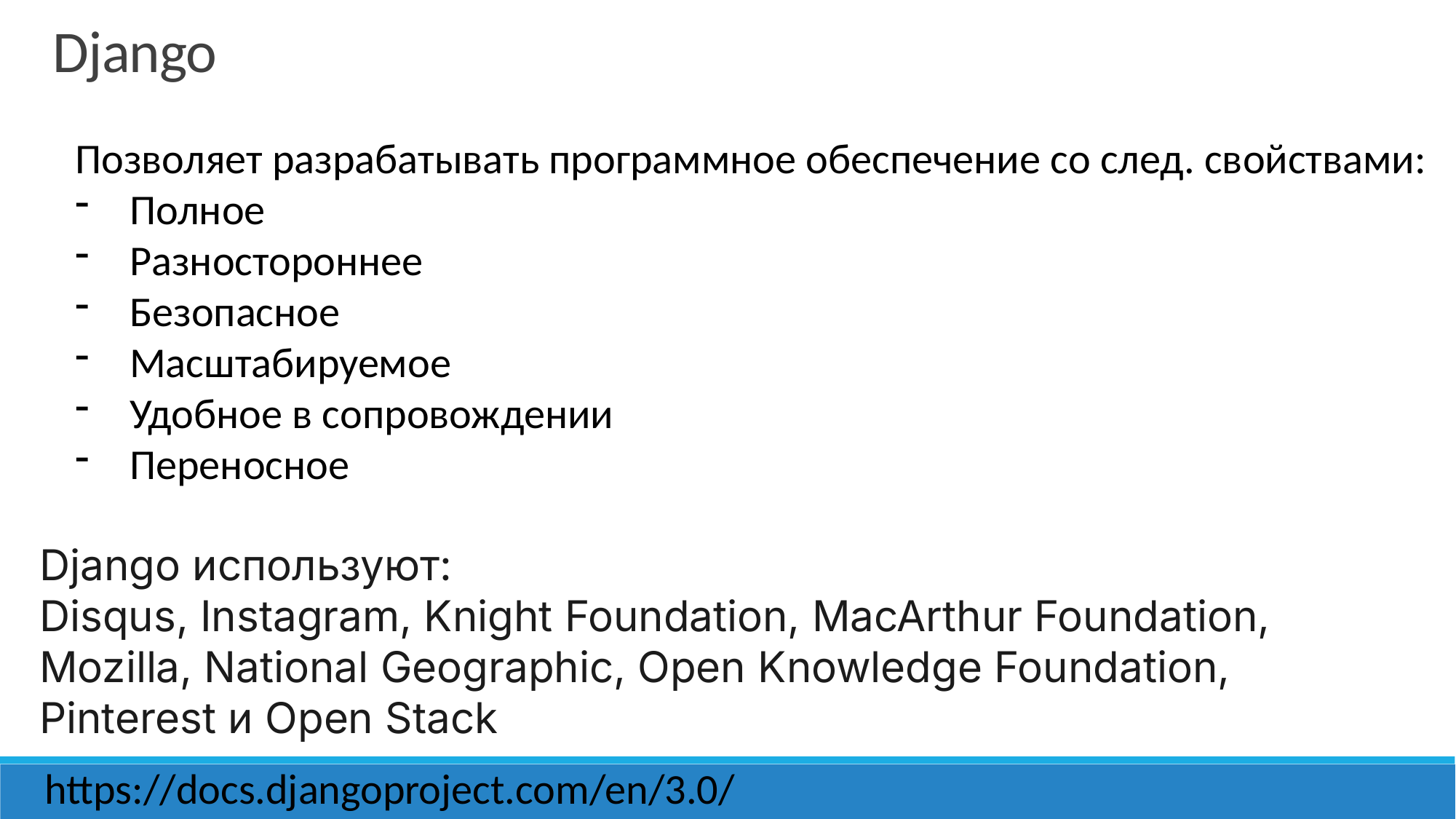

Django
Позволяет разрабатывать программное обеспечение со след. свойствами:
Полное
Разностороннее
Безопасное
Масштабируемое
Удобное в сопровождении
Переносное
Django используют:
Disqus, Instagram, Knight Foundation, MacArthur Foundation, Mozilla, National Geographic, Open Knowledge Foundation, Pinterest и Open Stack
https://docs.djangoproject.com/en/3.0/